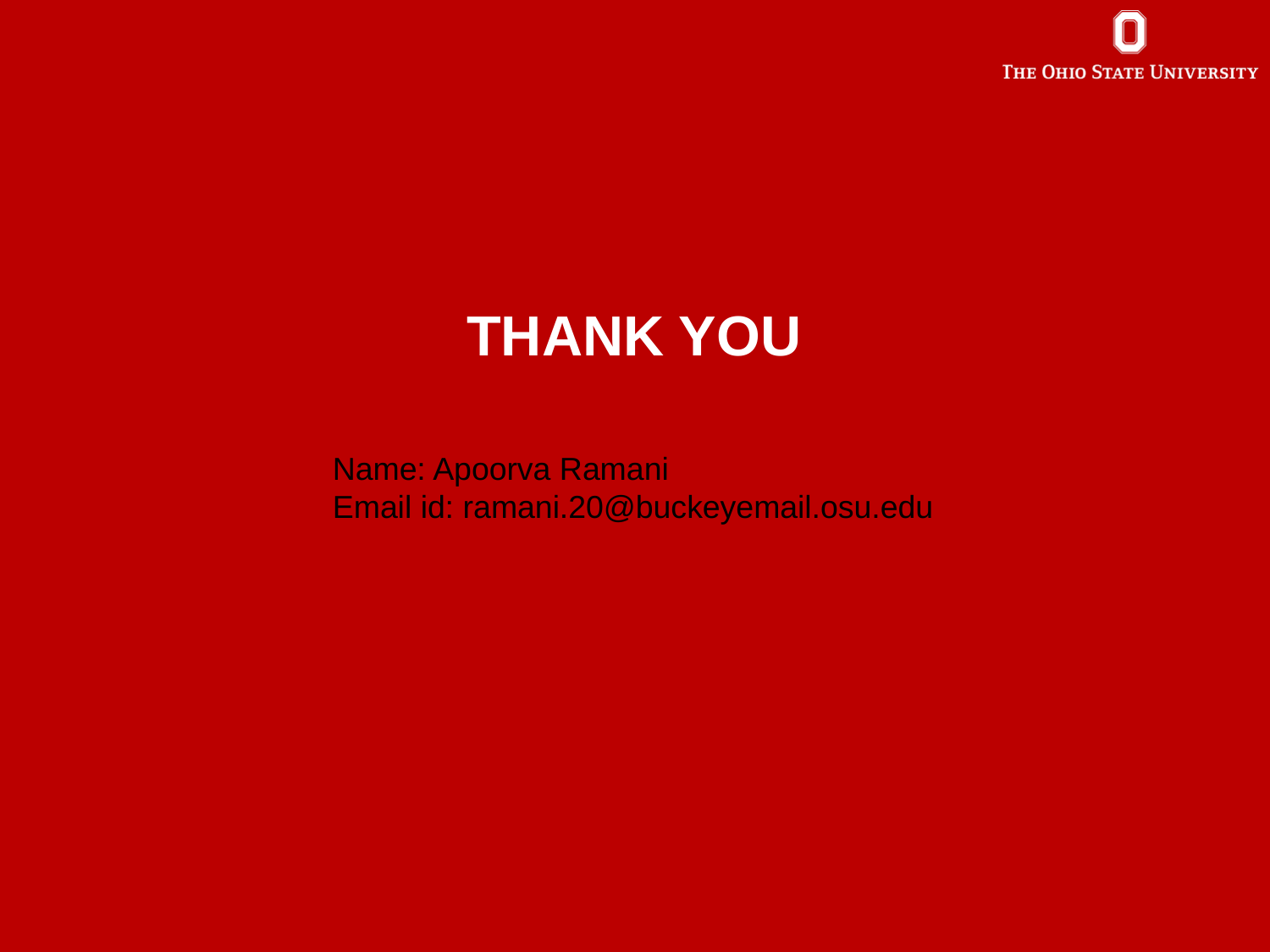

# THANK YOU
Name: Apoorva Ramani
Email id: ramani.20@buckeyemail.osu.edu